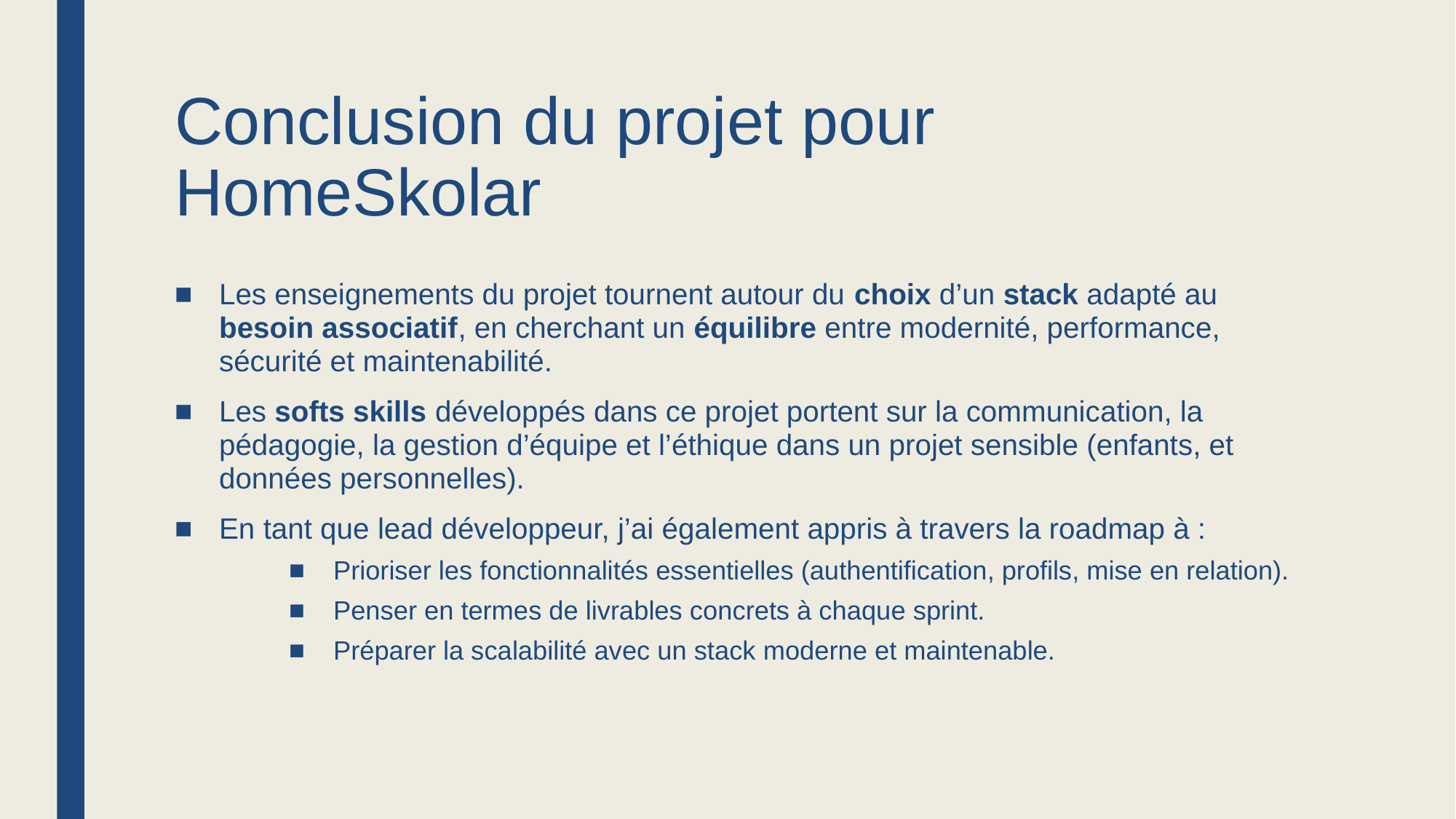

# Conclusion du projet pour HomeSkolar
Les enseignements du projet tournent autour du choix d’un stack adapté au besoin associatif, en cherchant un équilibre entre modernité, performance, sécurité et maintenabilité.
Les softs skills développés dans ce projet portent sur la communication, la pédagogie, la gestion d’équipe et l’éthique dans un projet sensible (enfants, et données personnelles).
En tant que lead développeur, j’ai également appris à travers la roadmap à :
Prioriser les fonctionnalités essentielles (authentification, profils, mise en relation).
Penser en termes de livrables concrets à chaque sprint.
Préparer la scalabilité avec un stack moderne et maintenable.